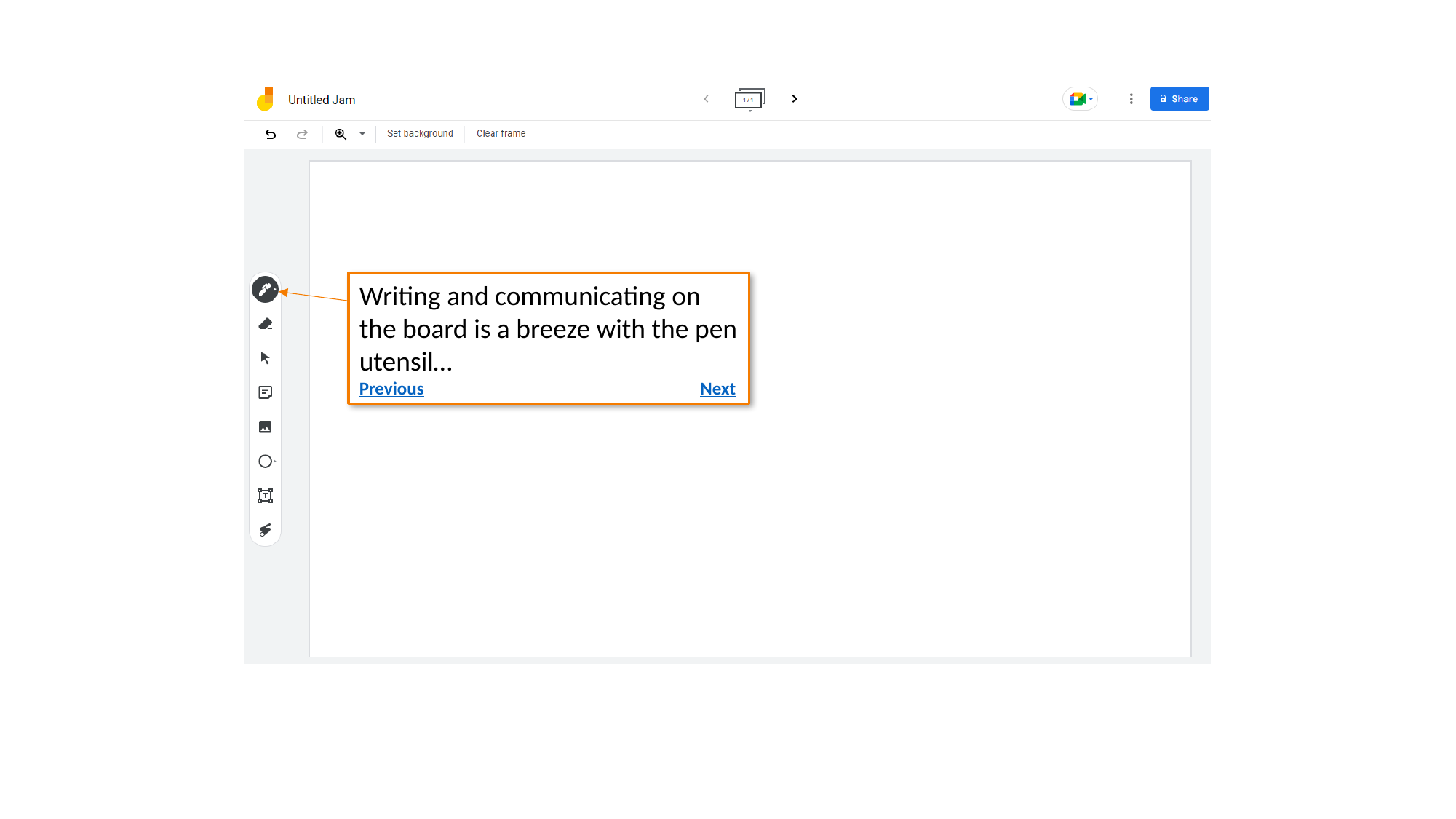

Writing and communicating on the board is a breeze with the pen utensil…
Previous                                                                  Next